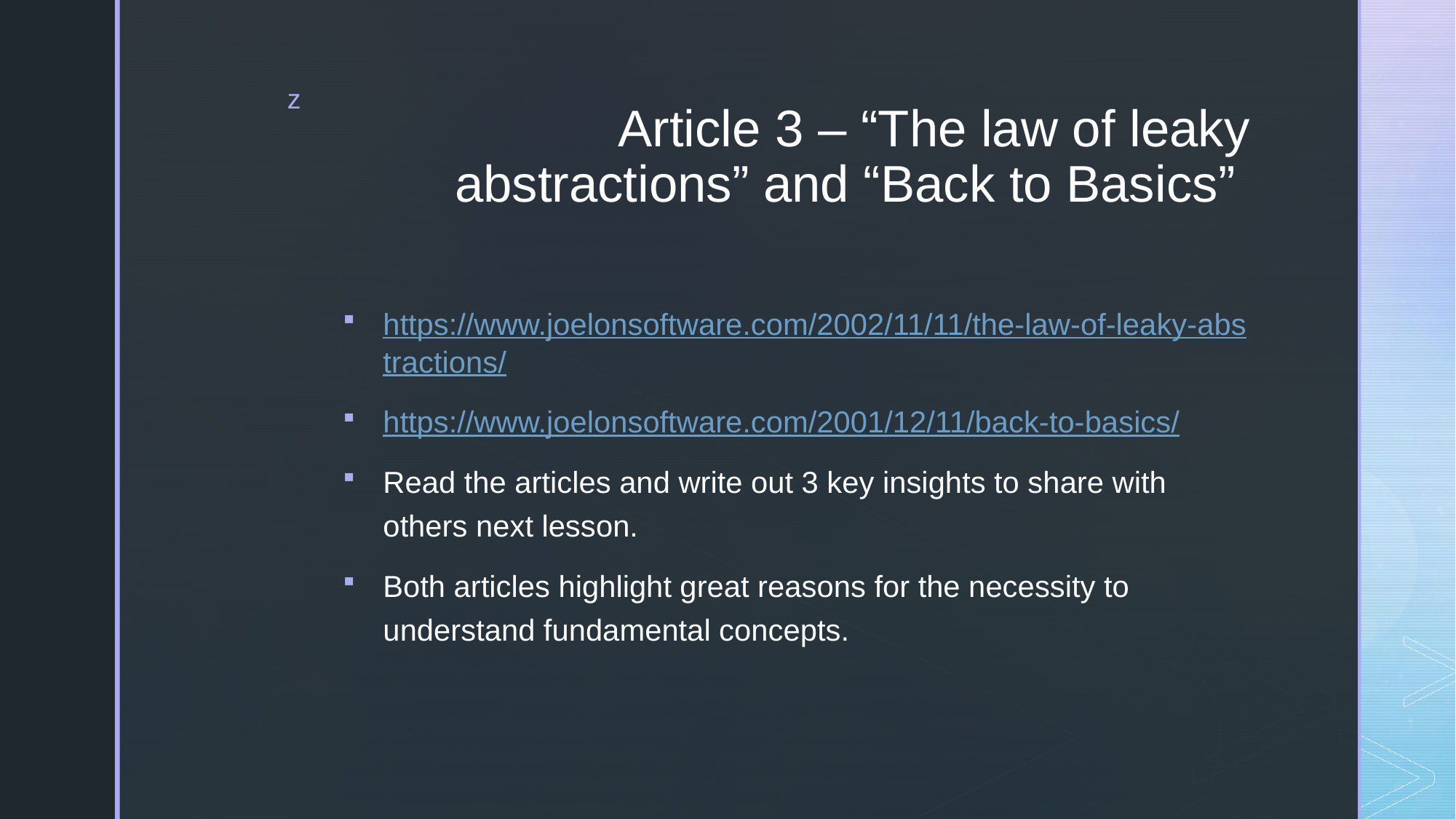

# Article 3 – “The law of leaky abstractions” and “Back to Basics”
https://www.joelonsoftware.com/2002/11/11/the-law-of-leaky-abstractions/
https://www.joelonsoftware.com/2001/12/11/back-to-basics/
Read the articles and write out 3 key insights to share with others next lesson.
Both articles highlight great reasons for the necessity to understand fundamental concepts.